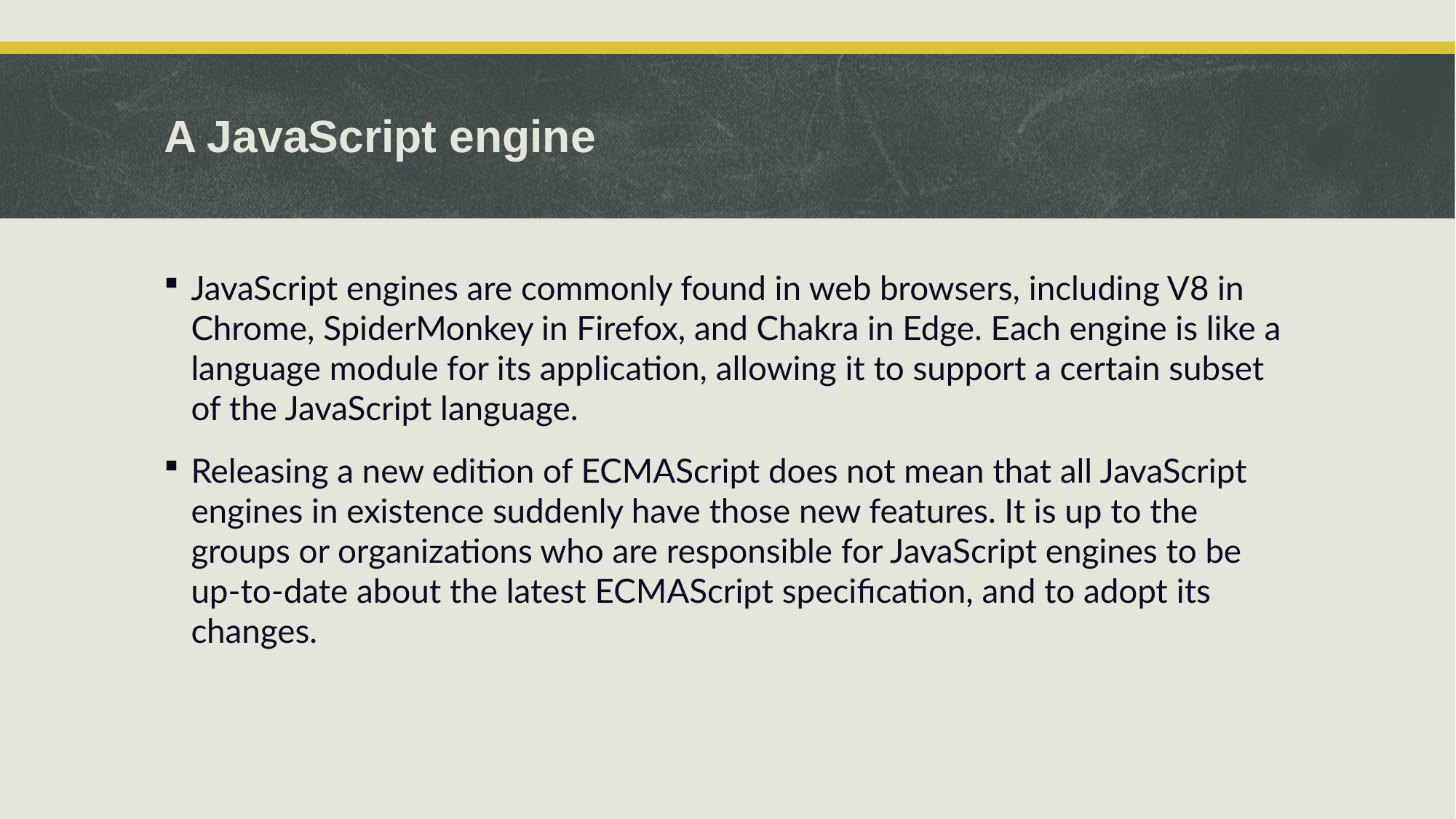

# A JavaScript engine
JavaScript engines are commonly found in web browsers, including V8 in Chrome, SpiderMonkey in Firefox, and Chakra in Edge. Each engine is like a language module for its application, allowing it to support a certain subset of the JavaScript language.
Releasing a new edition of ECMAScript does not mean that all JavaScript engines in existence suddenly have those new features. It is up to the groups or organizations who are responsible for JavaScript engines to be up-to-date about the latest ECMAScript specification, and to adopt its changes.